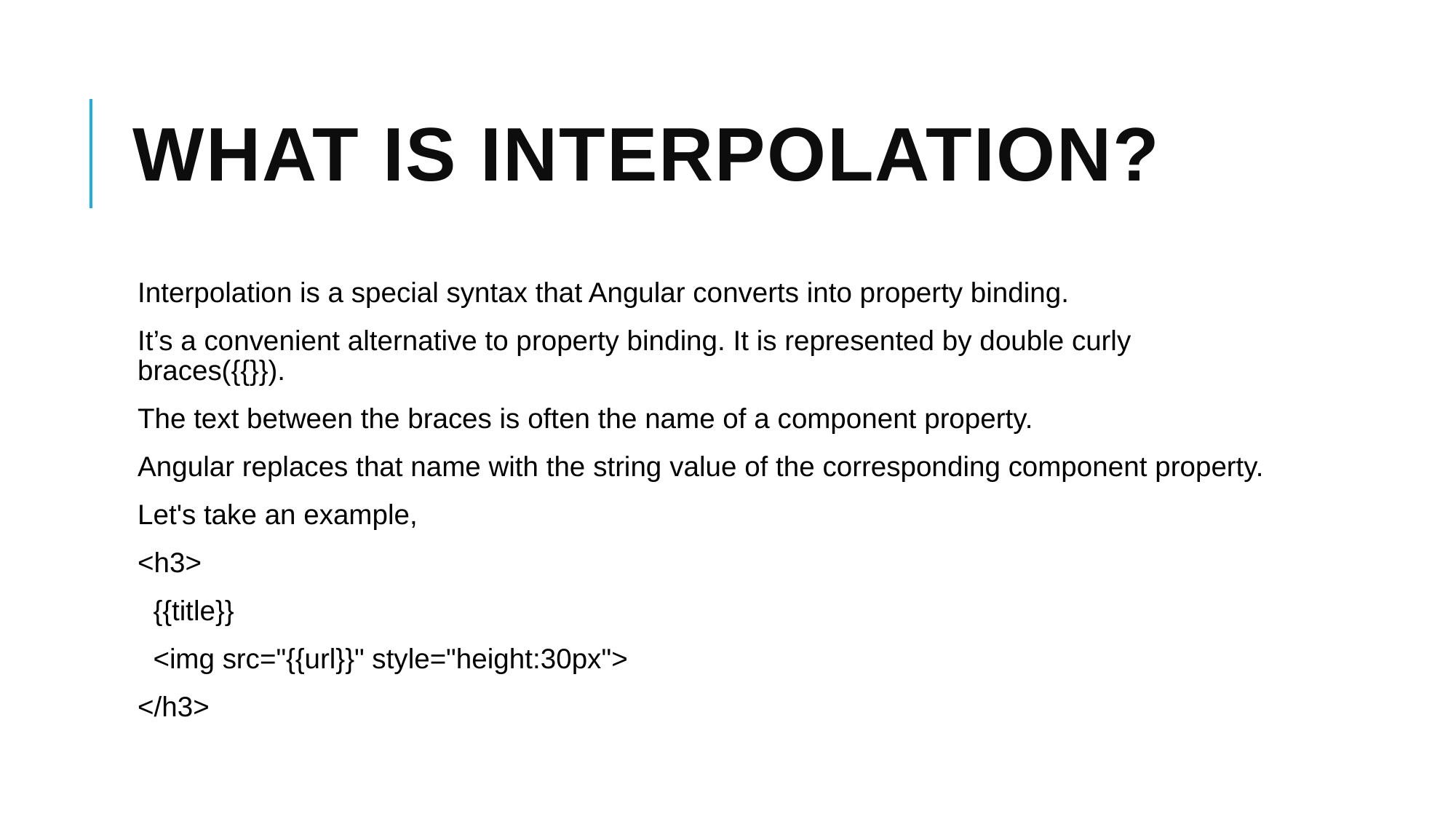

# What is interpolation?
Interpolation is a special syntax that Angular converts into property binding.
It’s a convenient alternative to property binding. It is represented by double curly braces({{}}).
The text between the braces is often the name of a component property.
Angular replaces that name with the string value of the corresponding component property.
Let's take an example,
<h3>
  {{title}}
  <img src="{{url}}" style="height:30px">
</h3>